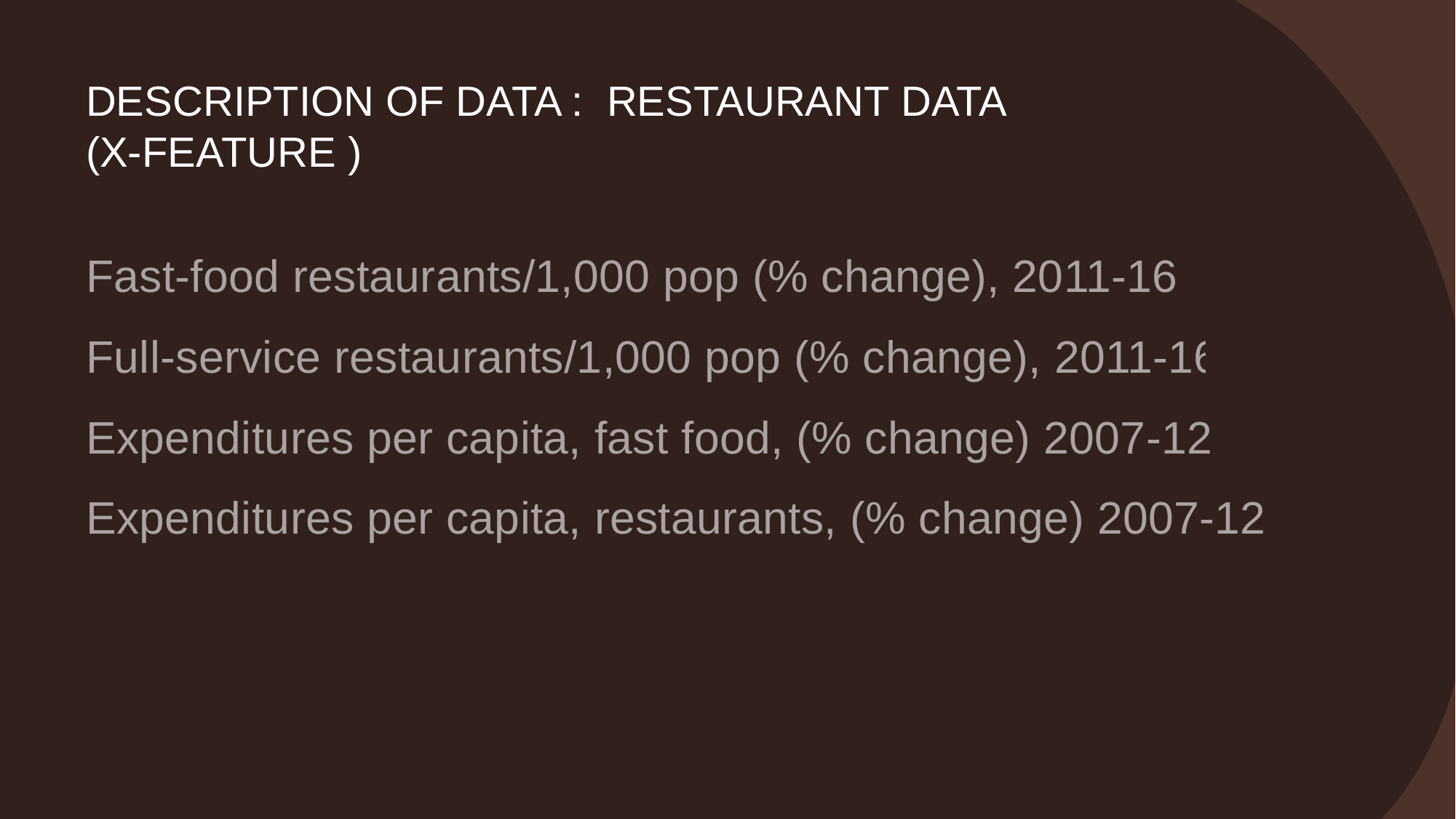

# DESCRIPTION OF DATA :  RESTAURANT DATA (X-FEATURE )
Fast-food restaurants/1,000 pop (% change), 2011-16
Full-service restaurants/1,000 pop (% change), 2011-16
Expenditures per capita, fast food, (% change) 2007-12
Expenditures per capita, restaurants, (% change) 2007-12